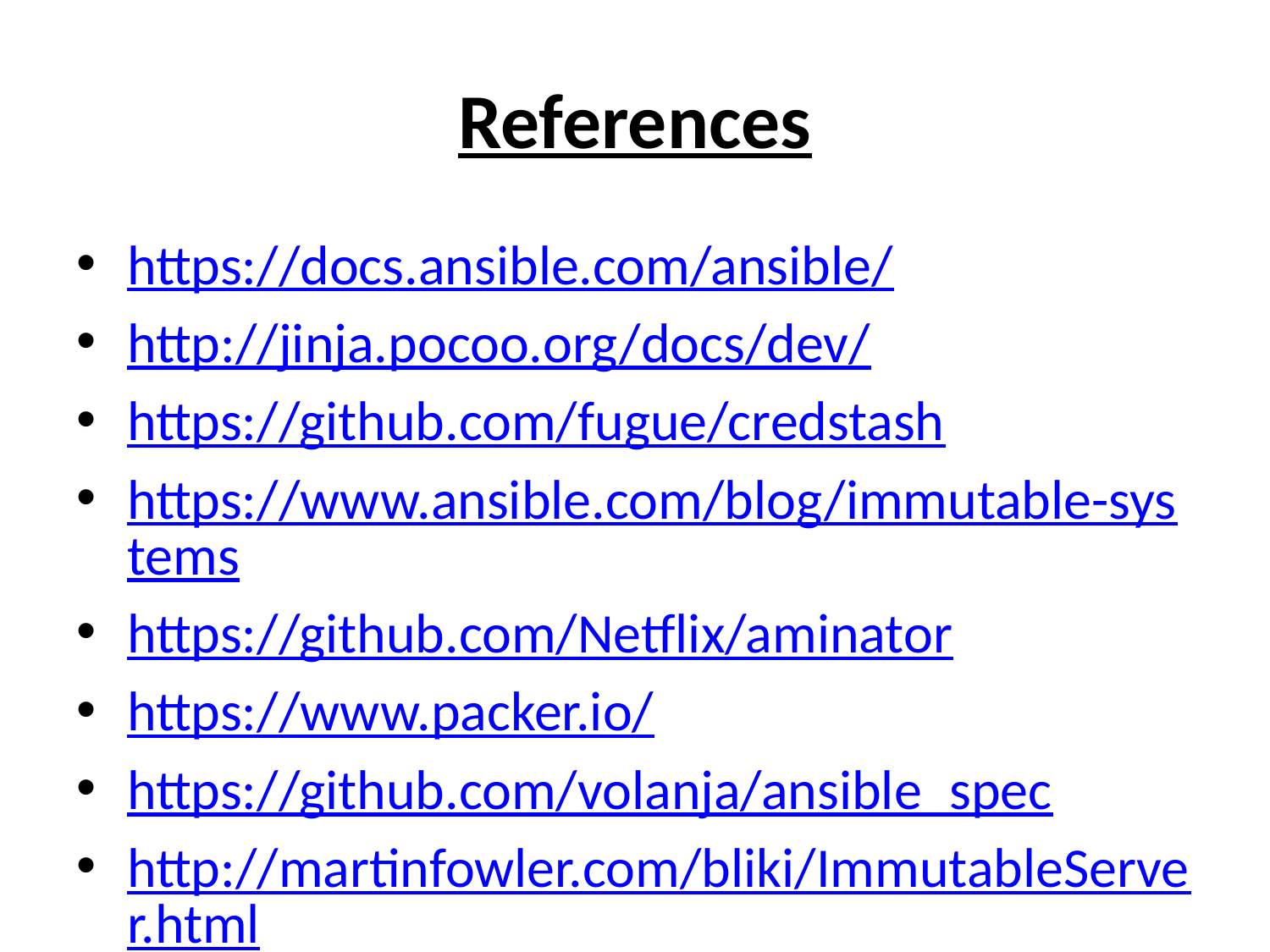

# References
https://docs.ansible.com/ansible/
http://jinja.pocoo.org/docs/dev/
https://github.com/fugue/credstash
https://www.ansible.com/blog/immutable-systems
https://github.com/Netflix/aminator
https://www.packer.io/
https://github.com/volanja/ansible_spec
http://martinfowler.com/bliki/ImmutableServer.html